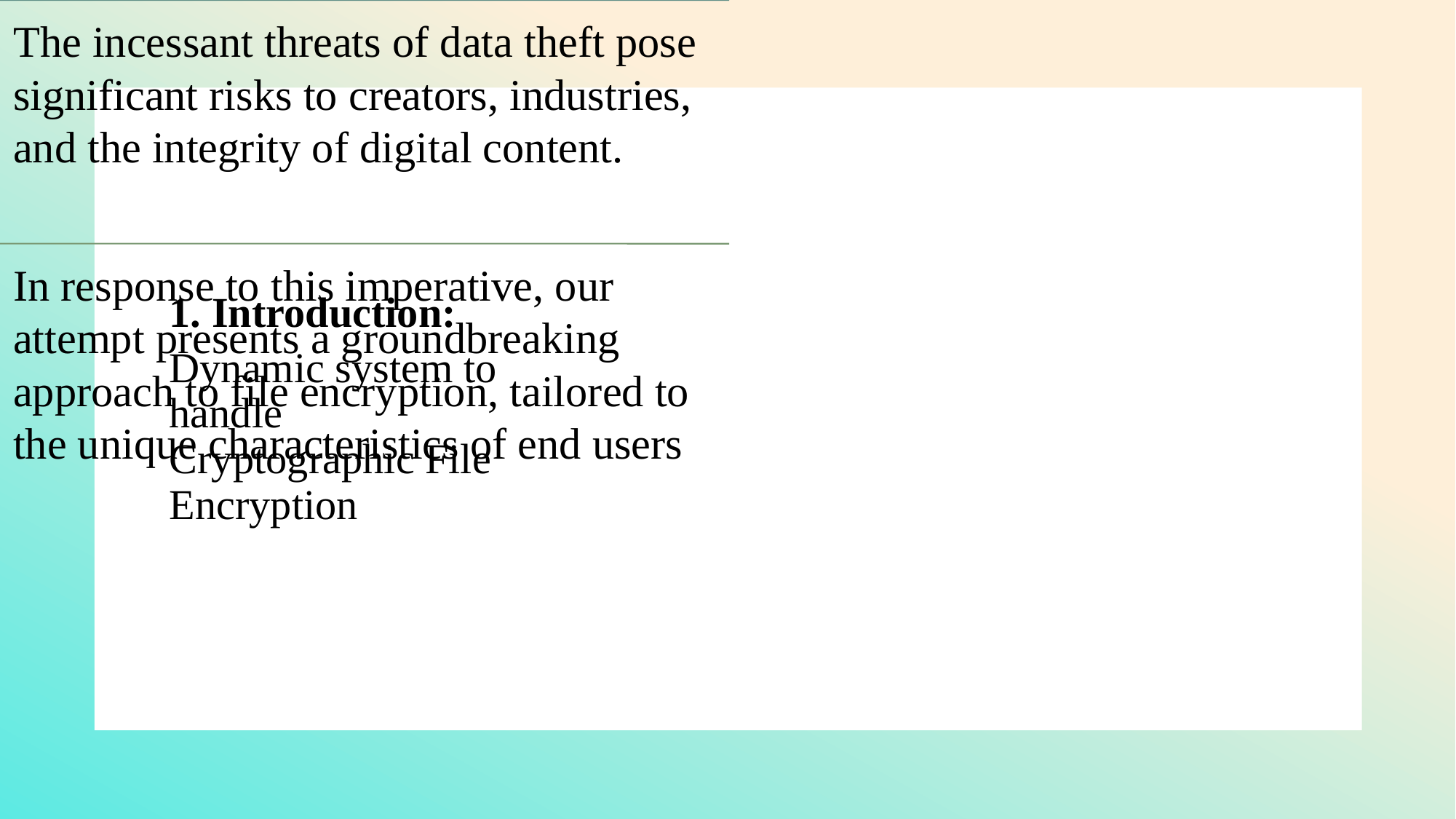

The incessant threats of data theft pose significant risks to creators, industries, and the integrity of digital content.
In response to this imperative, our attempt presents a groundbreaking approach to file encryption, tailored to the unique characteristics of end users
1. Introduction:
Dynamic system to handle Cryptographic File Encryption